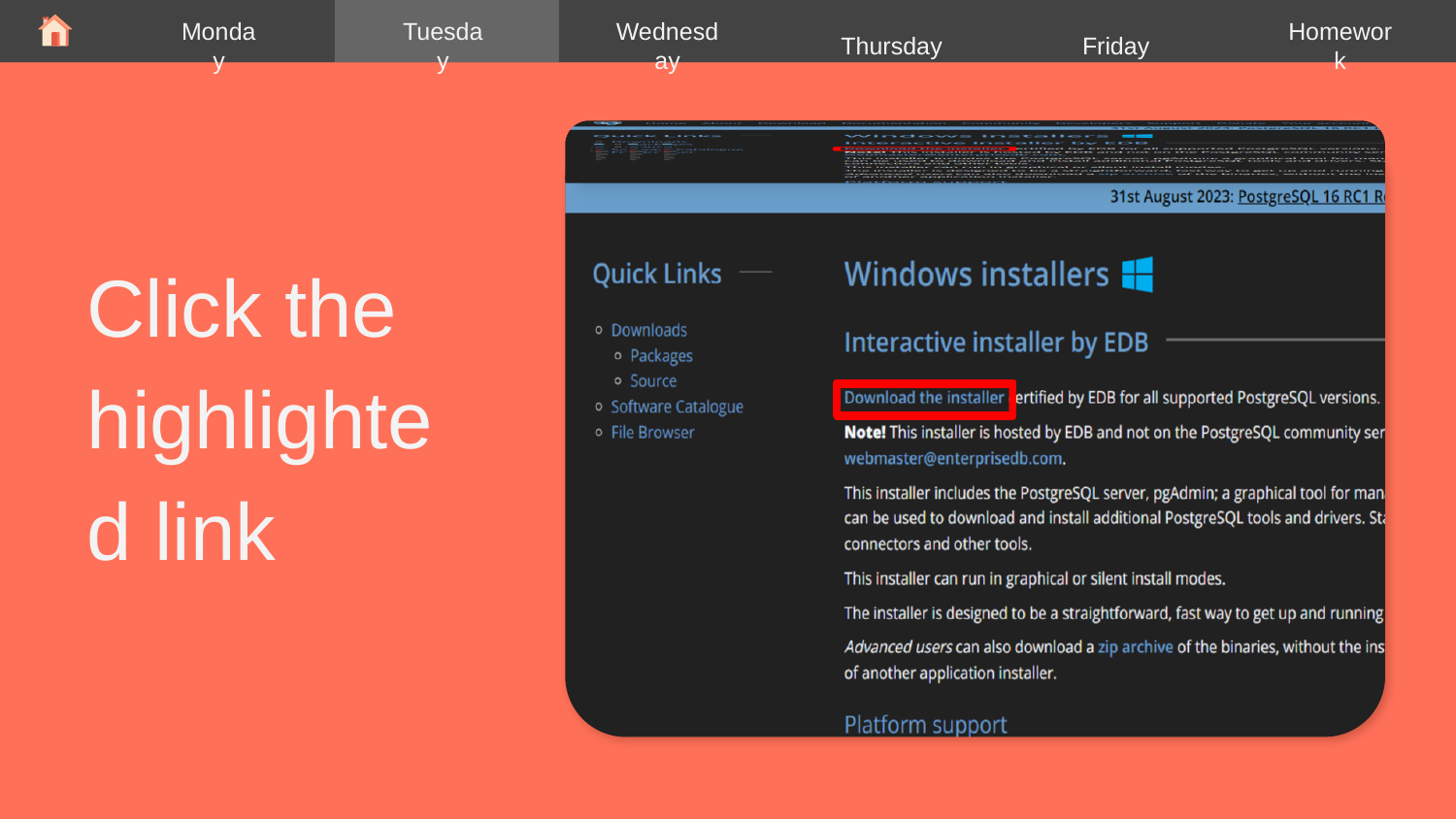

Thursday
Monday
Tuesday
Wednesday
Friday
Homework

Click the highlighted link